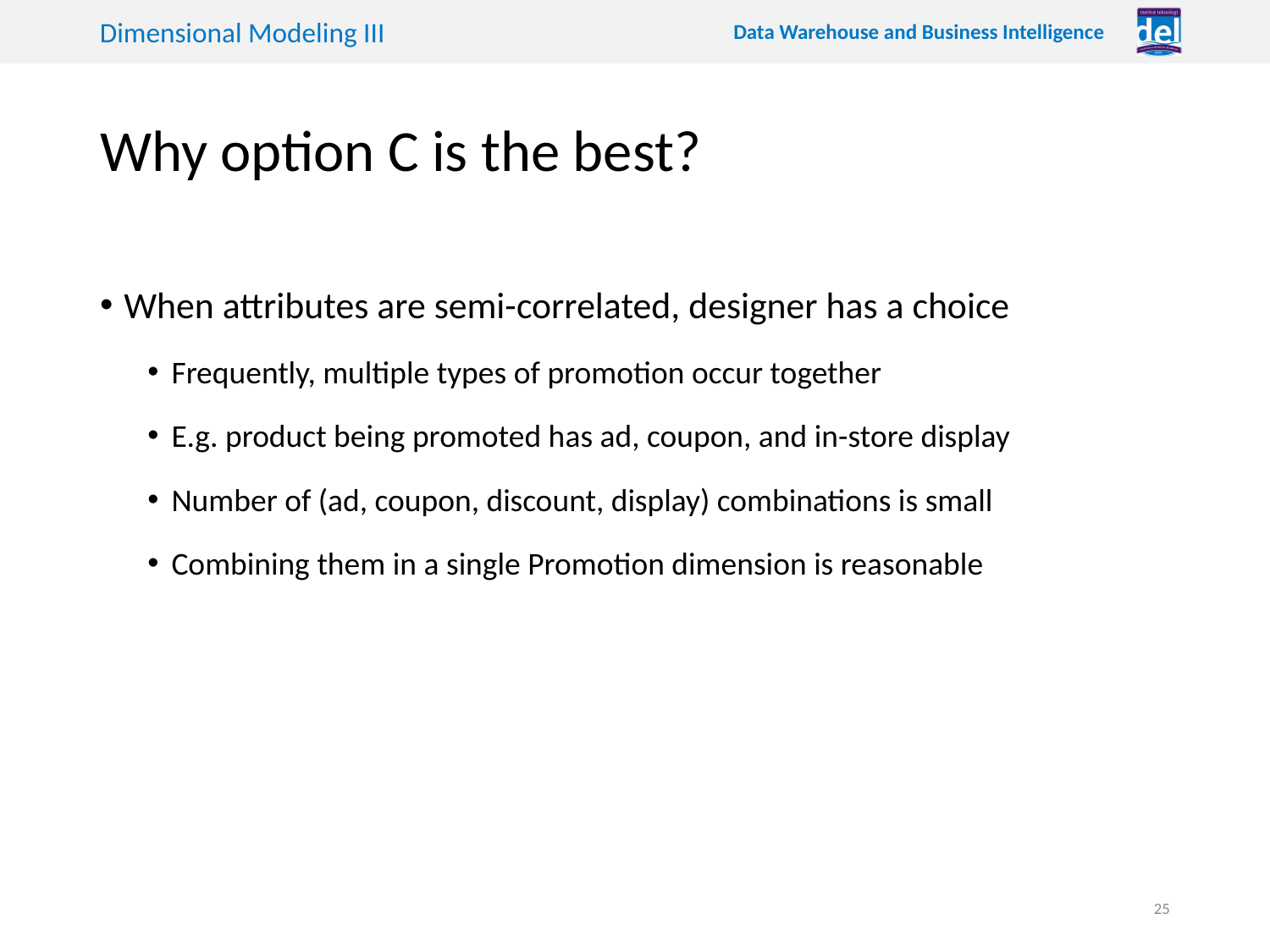

# Why option C is the best?
When attributes are semi-correlated, designer has a choice
Frequently, multiple types of promotion occur together
E.g. product being promoted has ad, coupon, and in-store display
Number of (ad, coupon, discount, display) combinations is small
Combining them in a single Promotion dimension is reasonable
25